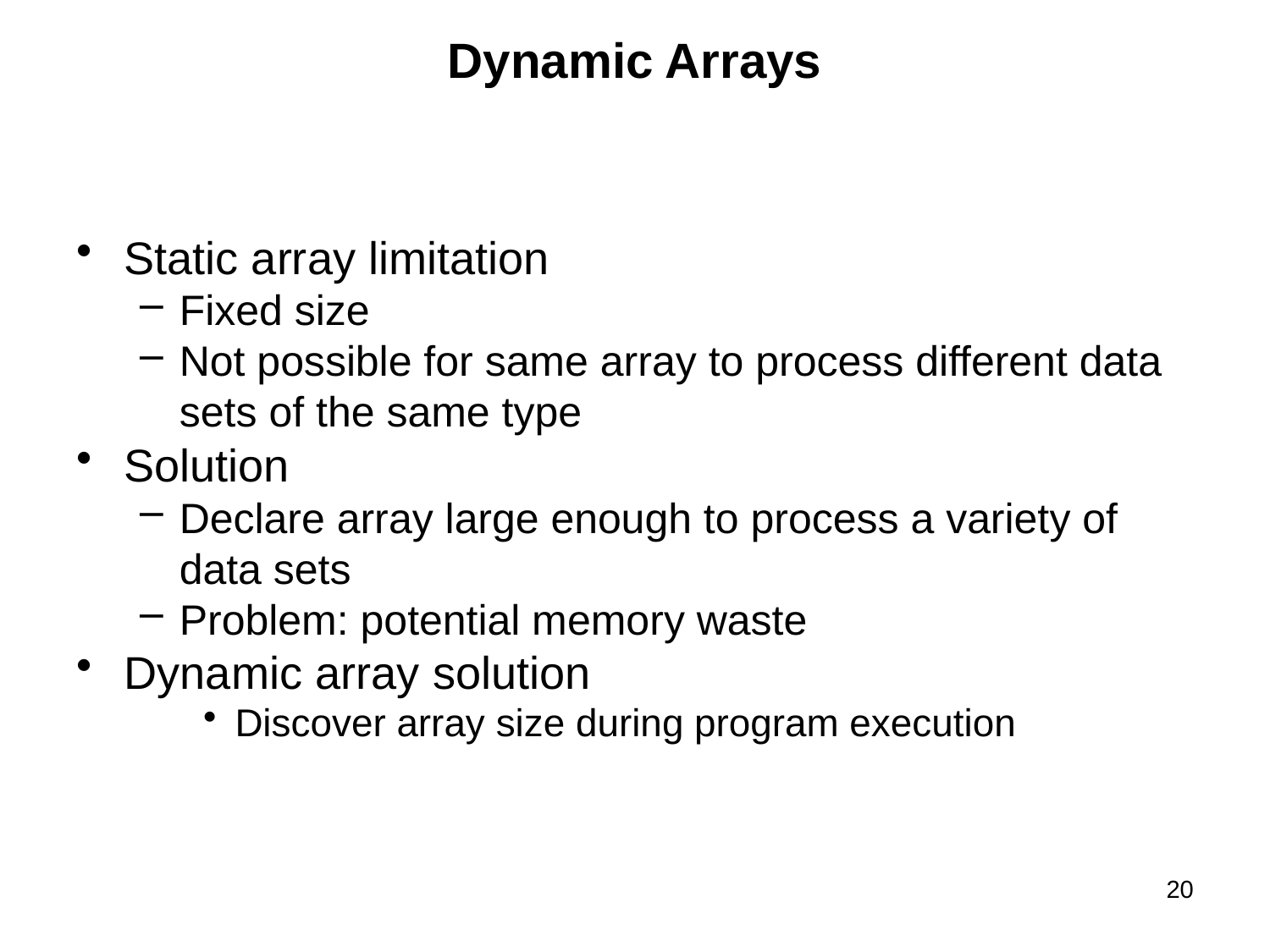

# Dynamic Arrays
Static array limitation
Fixed size
Not possible for same array to process different data sets of the same type
Solution
Declare array large enough to process a variety of data sets
Problem: potential memory waste
Dynamic array solution
Discover array size during program execution
20